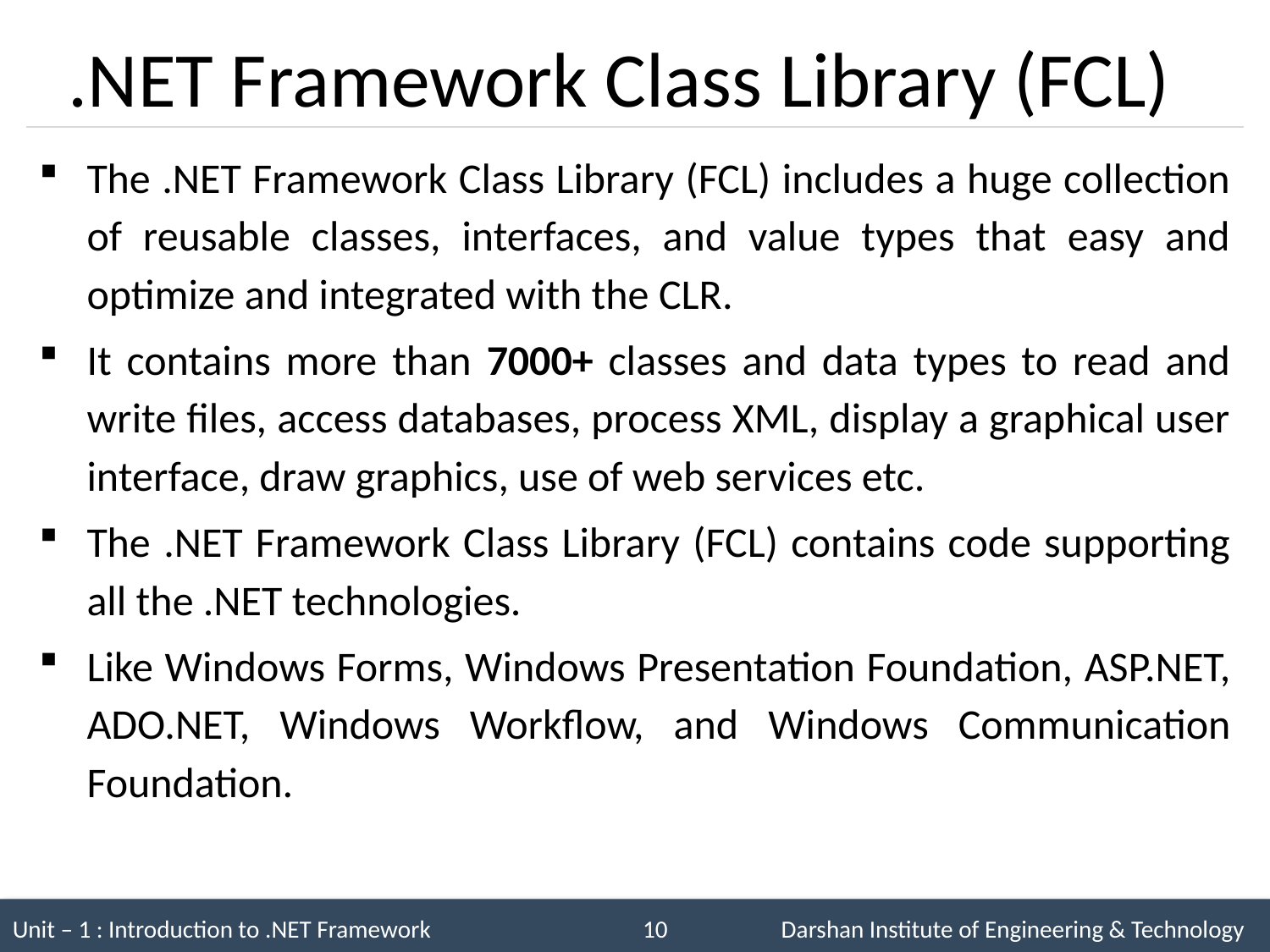

# .NET Framework Class Library (FCL)
The .NET Framework Class Library (FCL) includes a huge collection of reusable classes, interfaces, and value types that easy and optimize and integrated with the CLR.
It contains more than 7000+ classes and data types to read and write files, access databases, process XML, display a graphical user interface, draw graphics, use of web services etc.
The .NET Framework Class Library (FCL) contains code supporting all the .NET technologies.
Like Windows Forms, Windows Presentation Foundation, ASP.NET, ADO.NET, Windows Workflow, and Windows Communication Foundation.